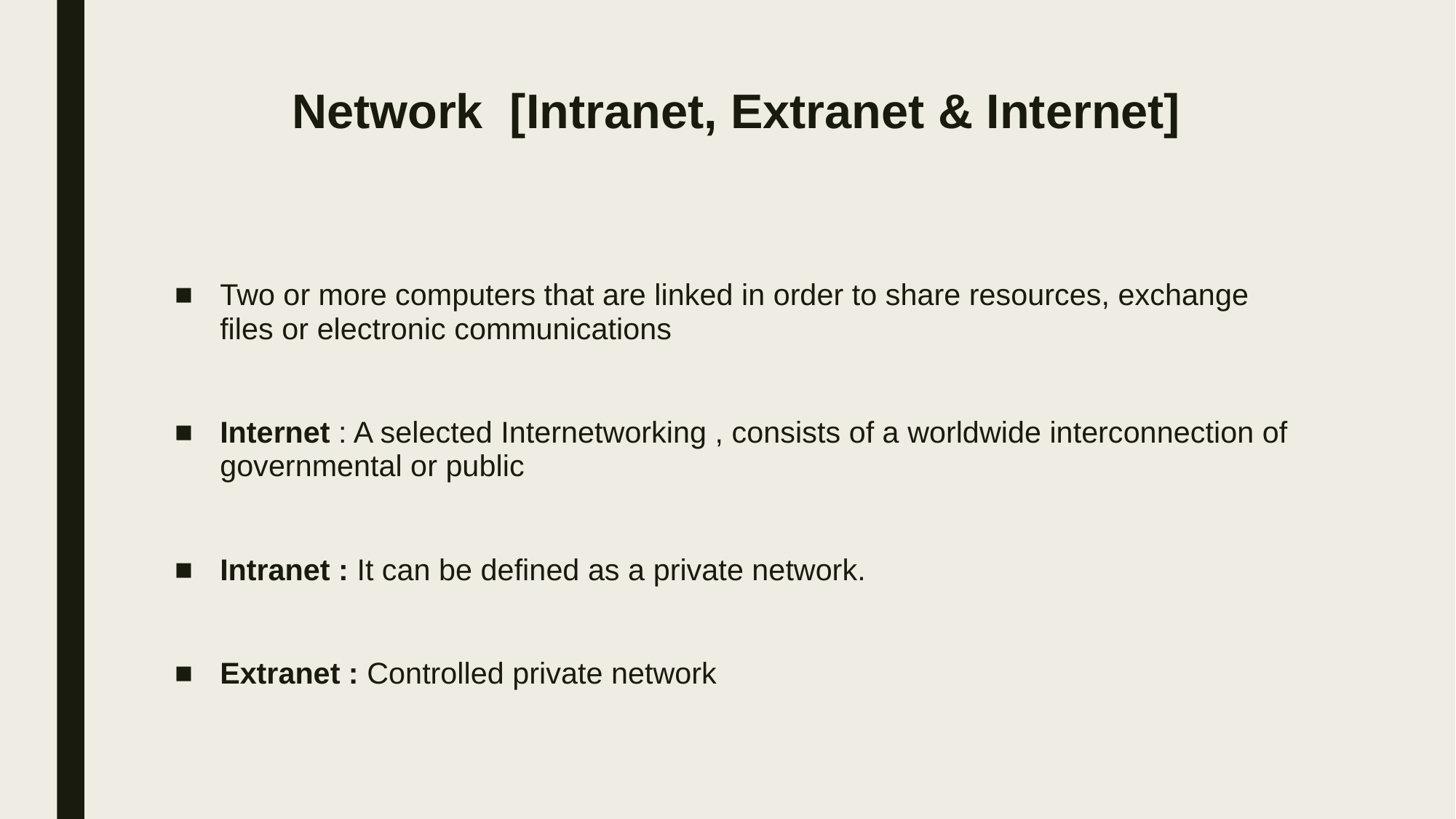

# Network  [Intranet, Extranet & Internet]
Two or more computers that are linked in order to share resources, exchange files or electronic communications

Internet : A selected Internetworking , consists of a worldwide interconnection of governmental or public

Intranet : It can be defined as a private network.

Extranet : Controlled private network